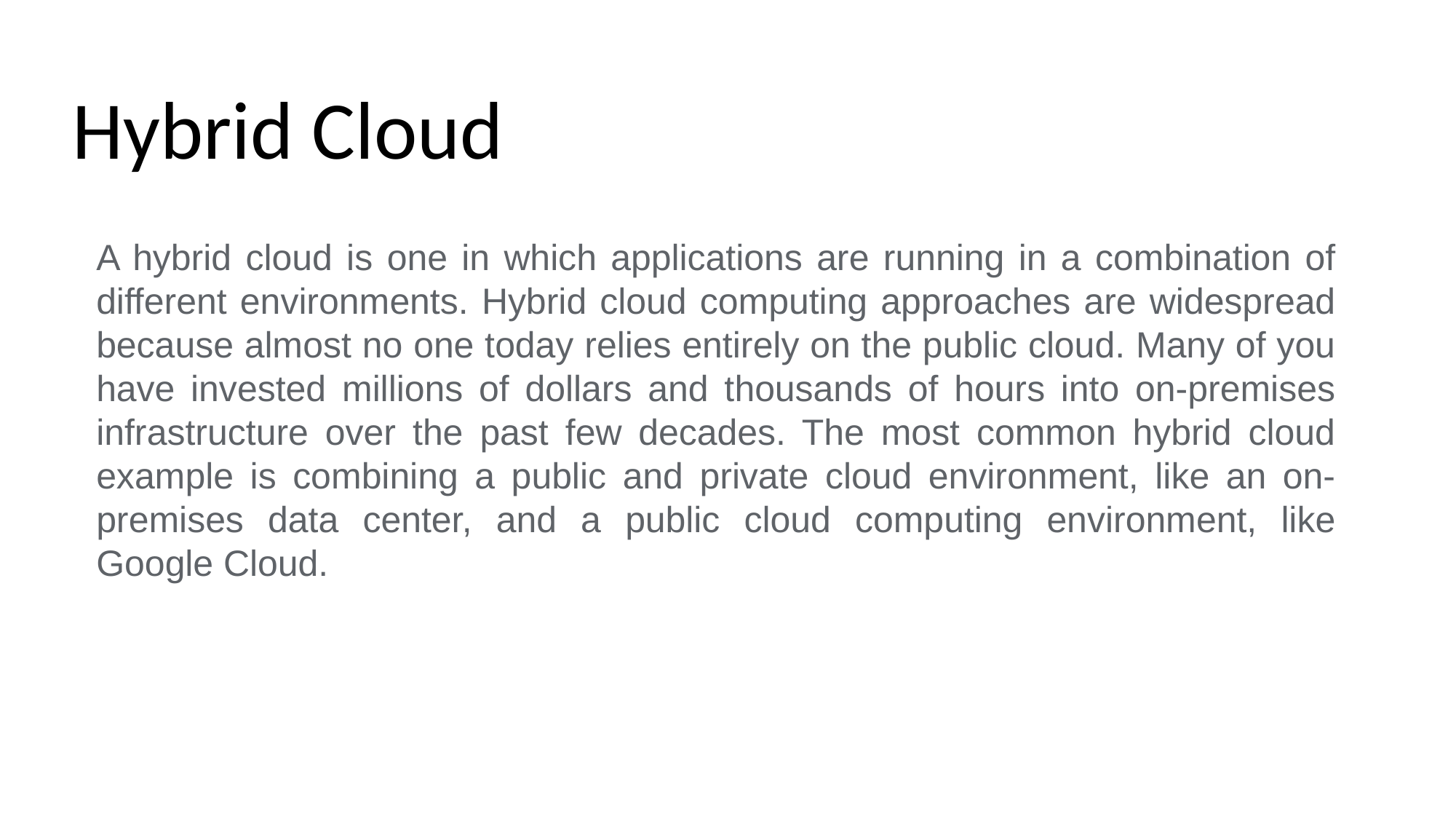

Hybrid Cloud
A hybrid cloud is one in which applications are running in a combination of different environments. Hybrid cloud computing approaches are widespread because almost no one today relies entirely on the public cloud. Many of you have invested millions of dollars and thousands of hours into on-premises infrastructure over the past few decades. The most common hybrid cloud example is combining a public and private cloud environment, like an on-premises data center, and a public cloud computing environment, like Google Cloud.